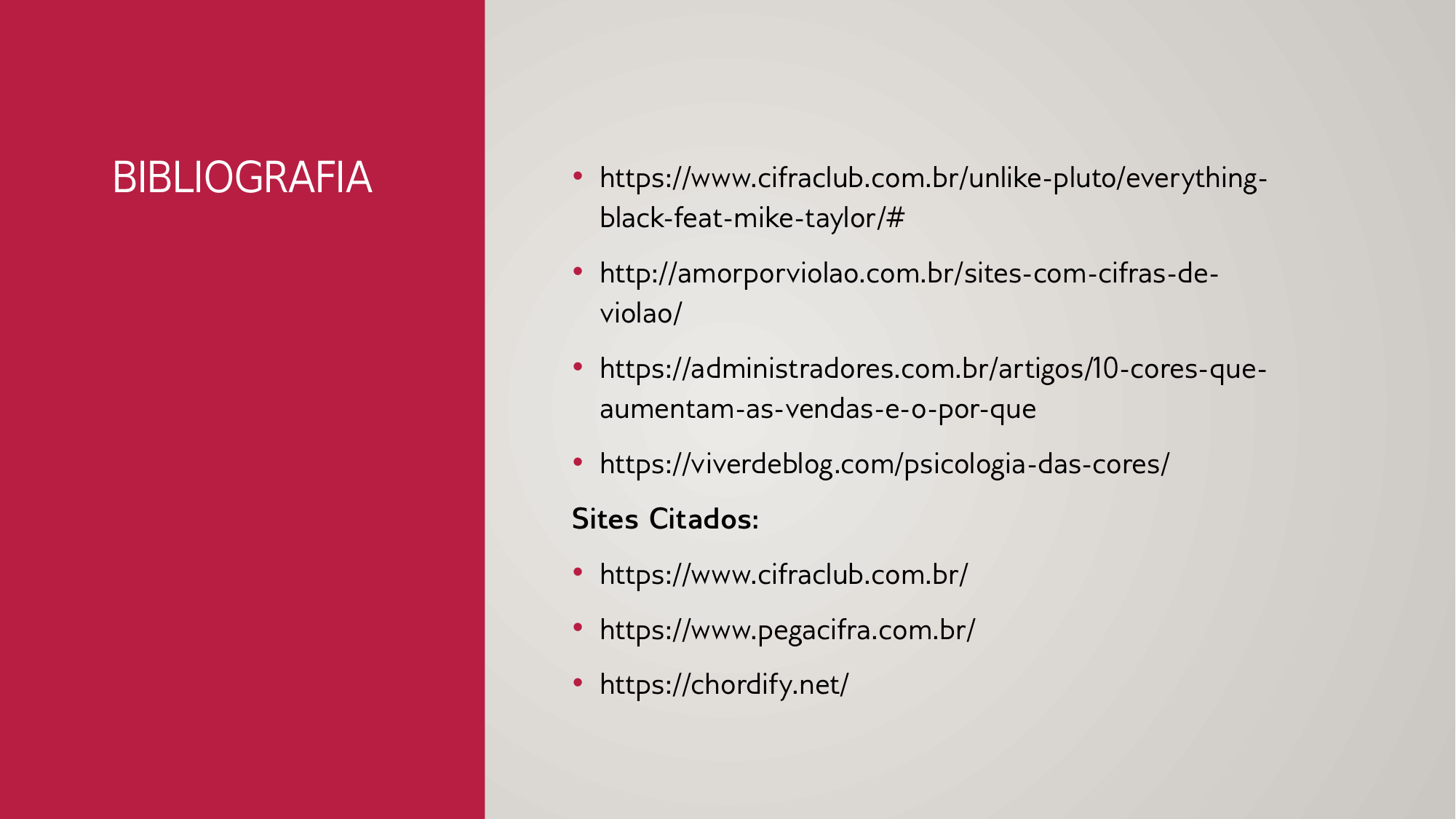

# Bibliografia
https://www.cifraclub.com.br/unlike-pluto/everything-black-feat-mike-taylor/#
http://amorporviolao.com.br/sites-com-cifras-de-violao/
https://administradores.com.br/artigos/10-cores-que-aumentam-as-vendas-e-o-por-que
https://viverdeblog.com/psicologia-das-cores/
Sites Citados:
https://www.cifraclub.com.br/
https://www.pegacifra.com.br/
https://chordify.net/